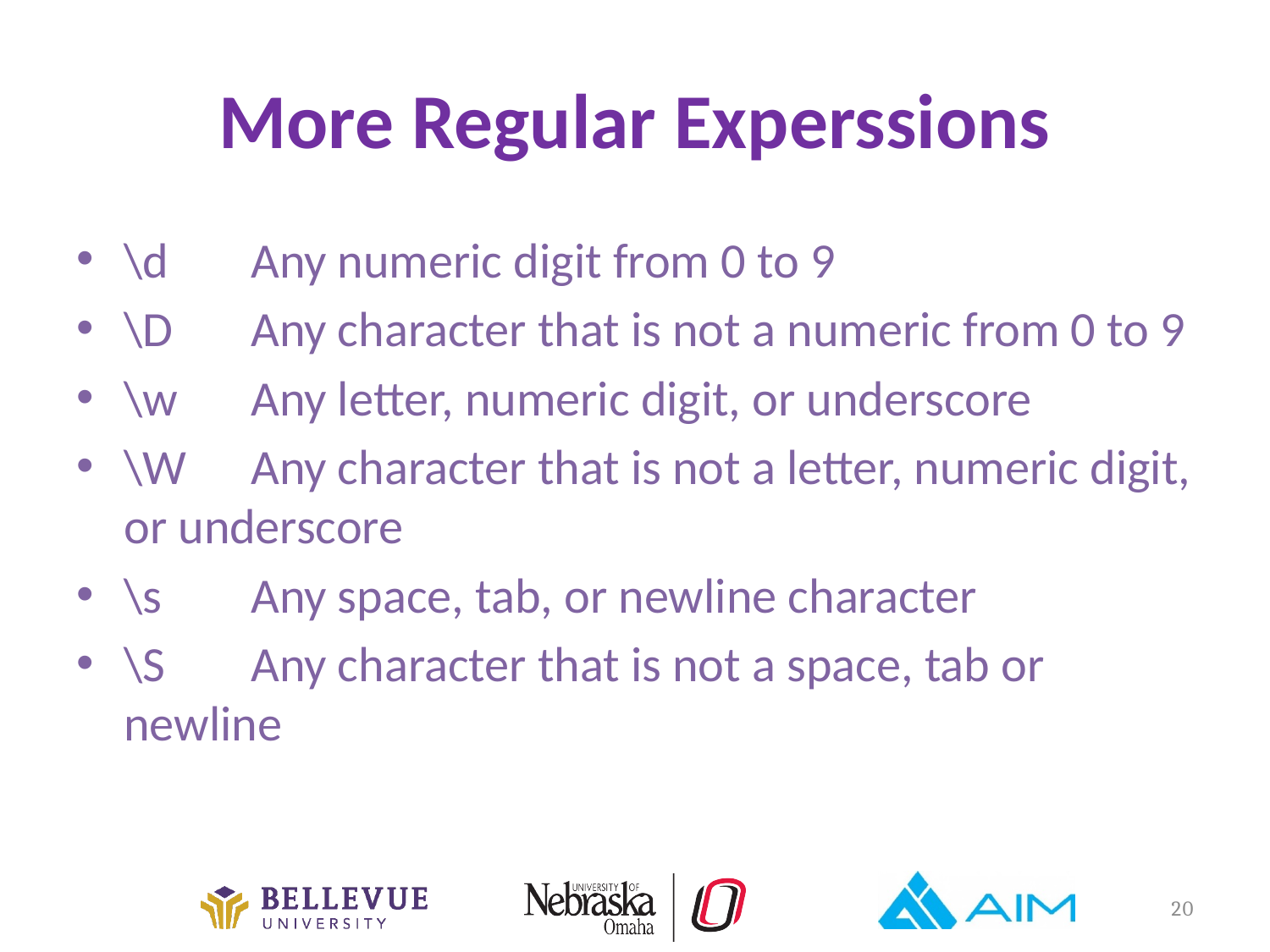

# More Regular Experssions
\d	Any numeric digit from 0 to 9
\D	Any character that is not a numeric from 0 to 9
\w	Any letter, numeric digit, or underscore
\W	Any character that is not a letter, numeric digit, or underscore
\s	Any space, tab, or newline character
\S	Any character that is not a space, tab or newline
20